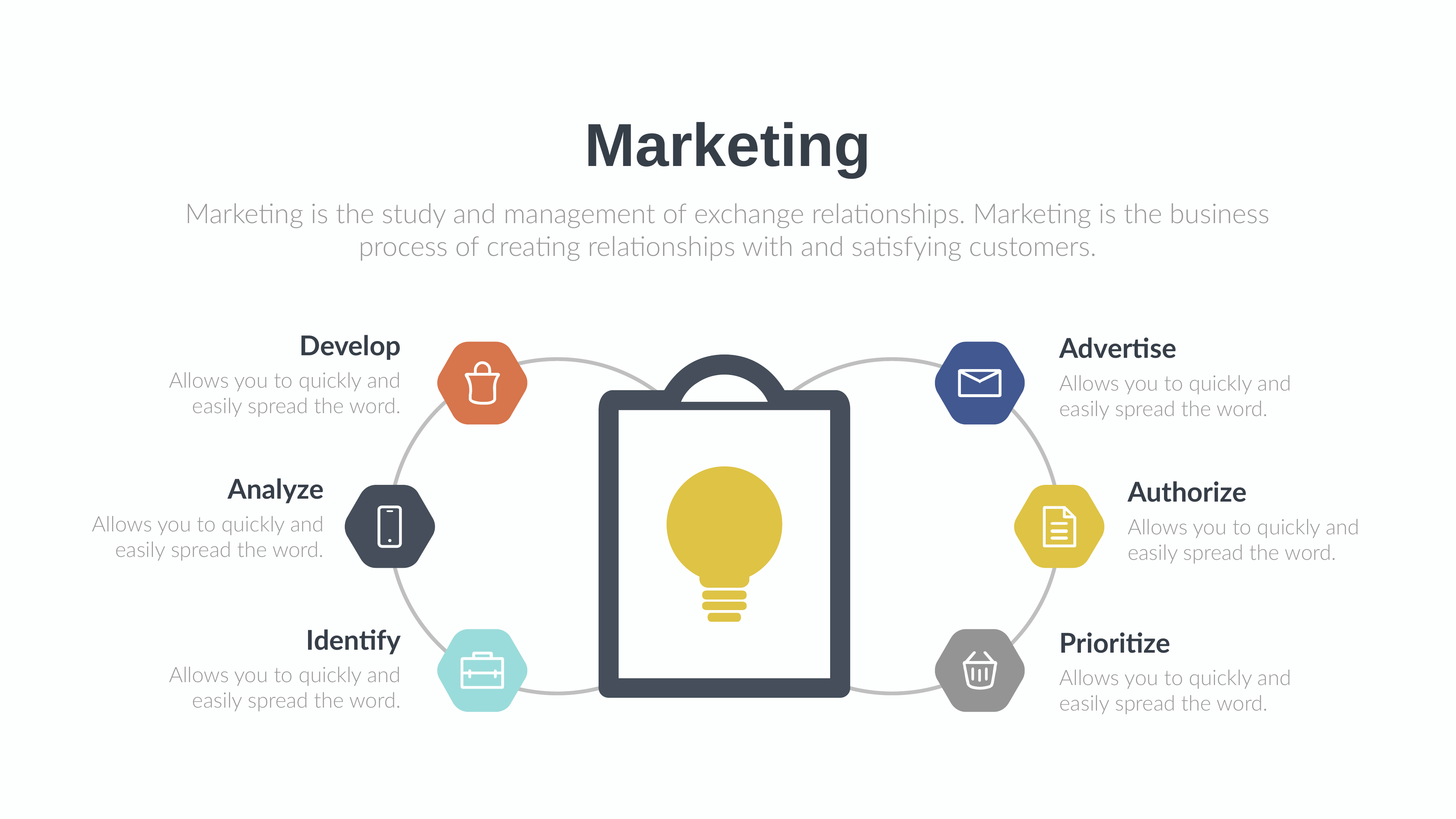

Marketing
Marketing is the study and management of exchange relationships. Marketing is the business process of creating relationships with and satisfying customers.
Develop
Advertise

Allows you to quickly and easily spread the word.
Allows you to quickly and easily spread the word.

Analyze
Authorize

Allows you to quickly and easily spread the word.

Allows you to quickly and easily spread the word.

Identify
Prioritize

Allows you to quickly and easily spread the word.
Allows you to quickly and easily spread the word.